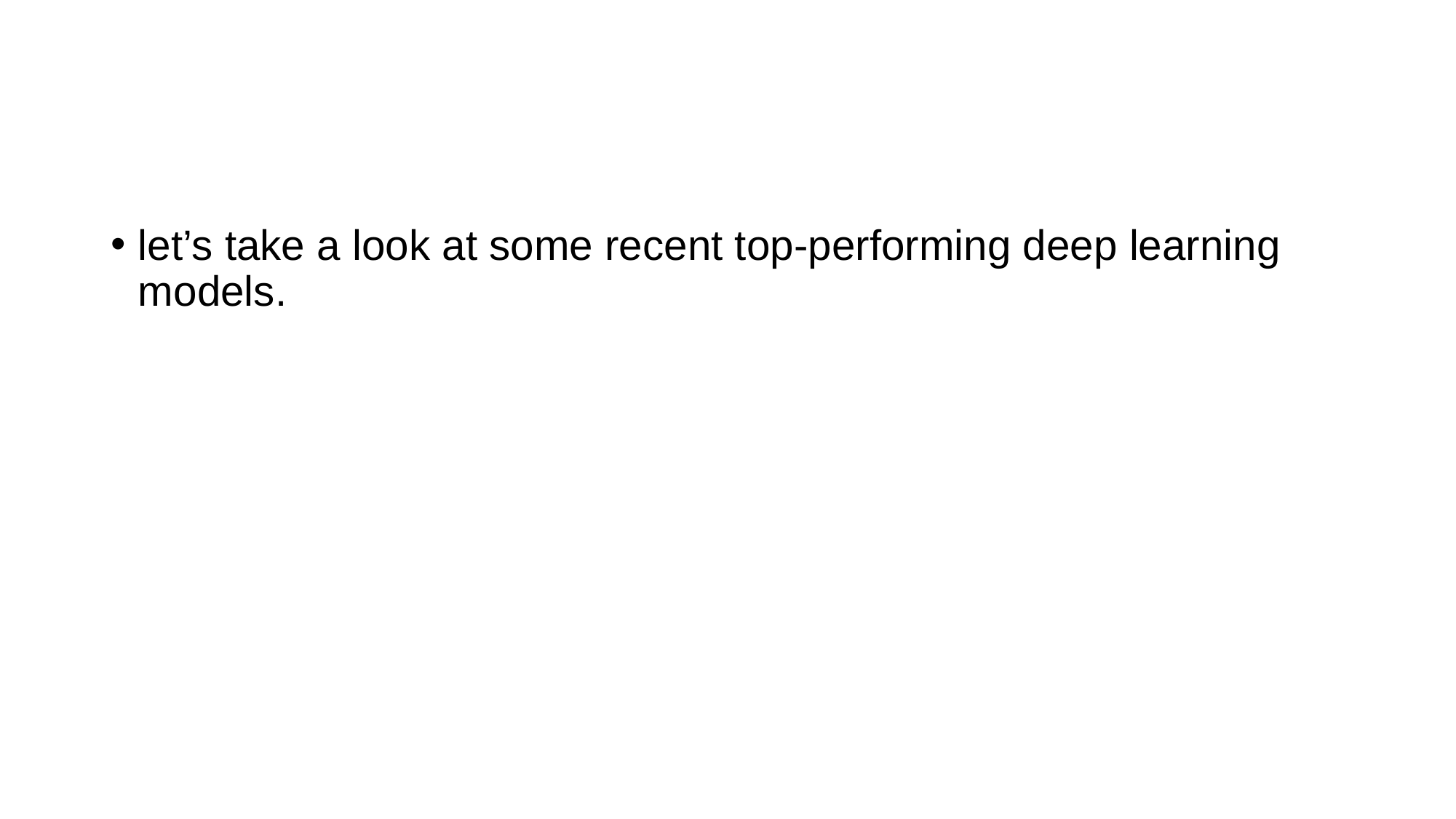

#
let’s take a look at some recent top-performing deep learning models.